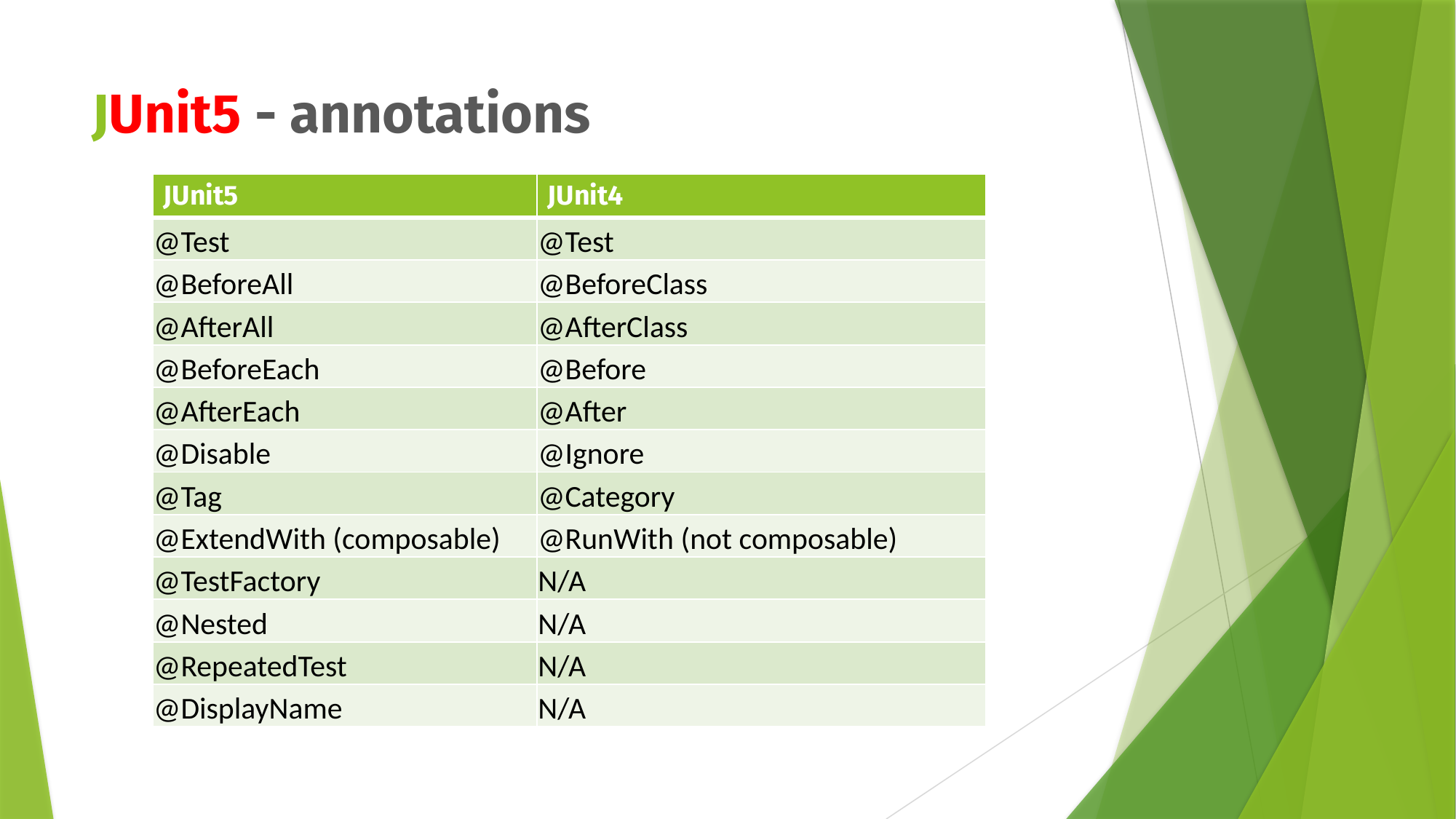

# JUnit5 - annotations
| JUnit5 | JUnit4 |
| --- | --- |
| @Test | @Test |
| @BeforeAll | @BeforeClass |
| @AfterAll | @AfterClass |
| @BeforeEach | @Before |
| @AfterEach | @After |
| @Disable | @Ignore |
| @Tag | @Category |
| @ExtendWith (composable) | @RunWith (not composable) |
| @TestFactory | N/A |
| @Nested | N/A |
| @RepeatedTest | N/A |
| @DisplayName | N/A |